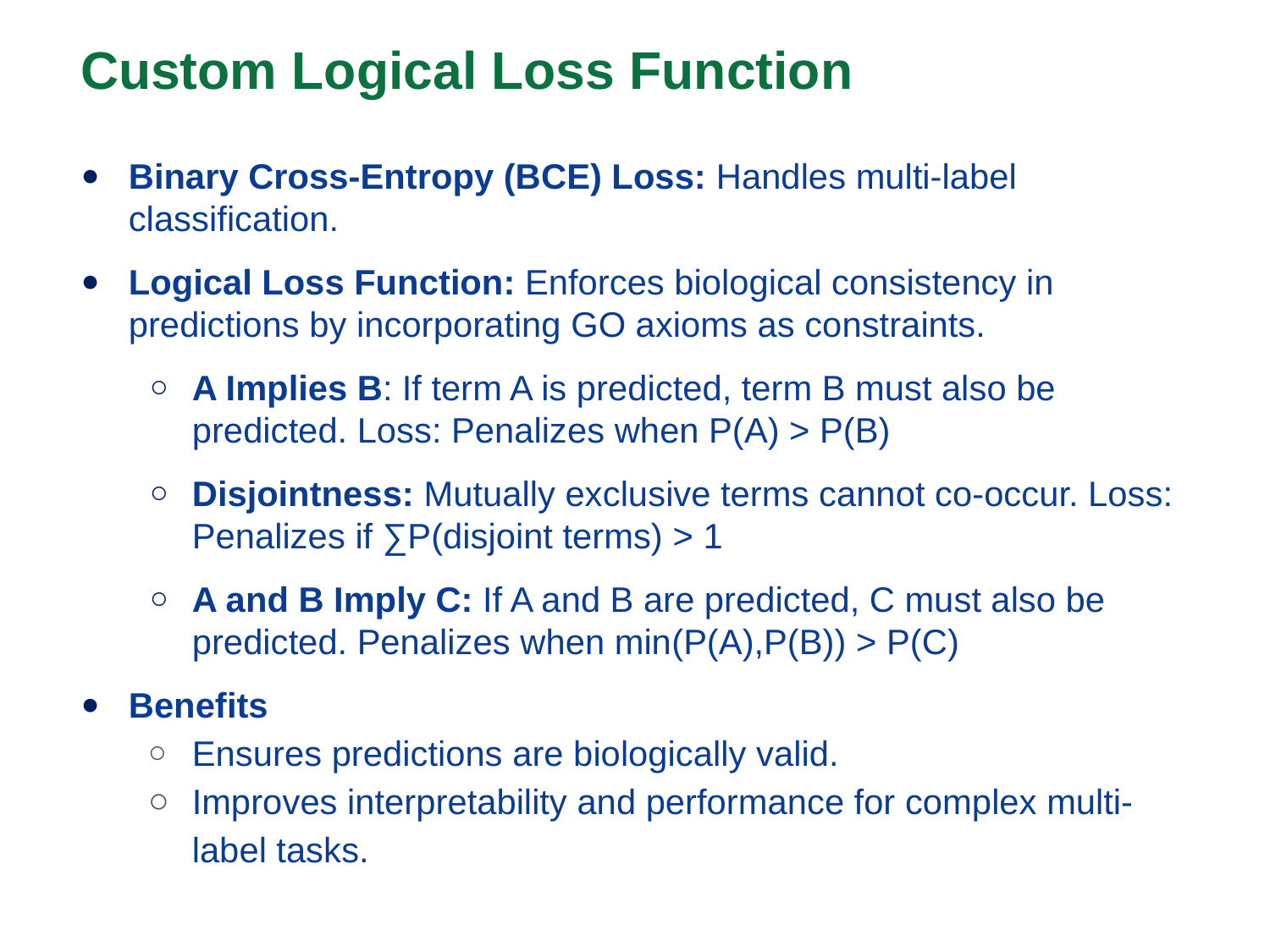

Custom Logical Loss Function
Binary Cross-Entropy (BCE) Loss: Handles multi-label classification.
Logical Loss Function: Enforces biological consistency in predictions by incorporating GO axioms as constraints.
A Implies B: If term A is predicted, term B must also be predicted. Loss: Penalizes when P(A) > P(B)
Disjointness: Mutually exclusive terms cannot co-occur. Loss: Penalizes if ∑P(disjoint terms) > 1
A and B Imply C: If A and B are predicted, C must also be predicted. Penalizes when min⁡(P(A),P(B)) > P(C)
Benefits
Ensures predictions are biologically valid.
Improves interpretability and performance for complex multi-label tasks.